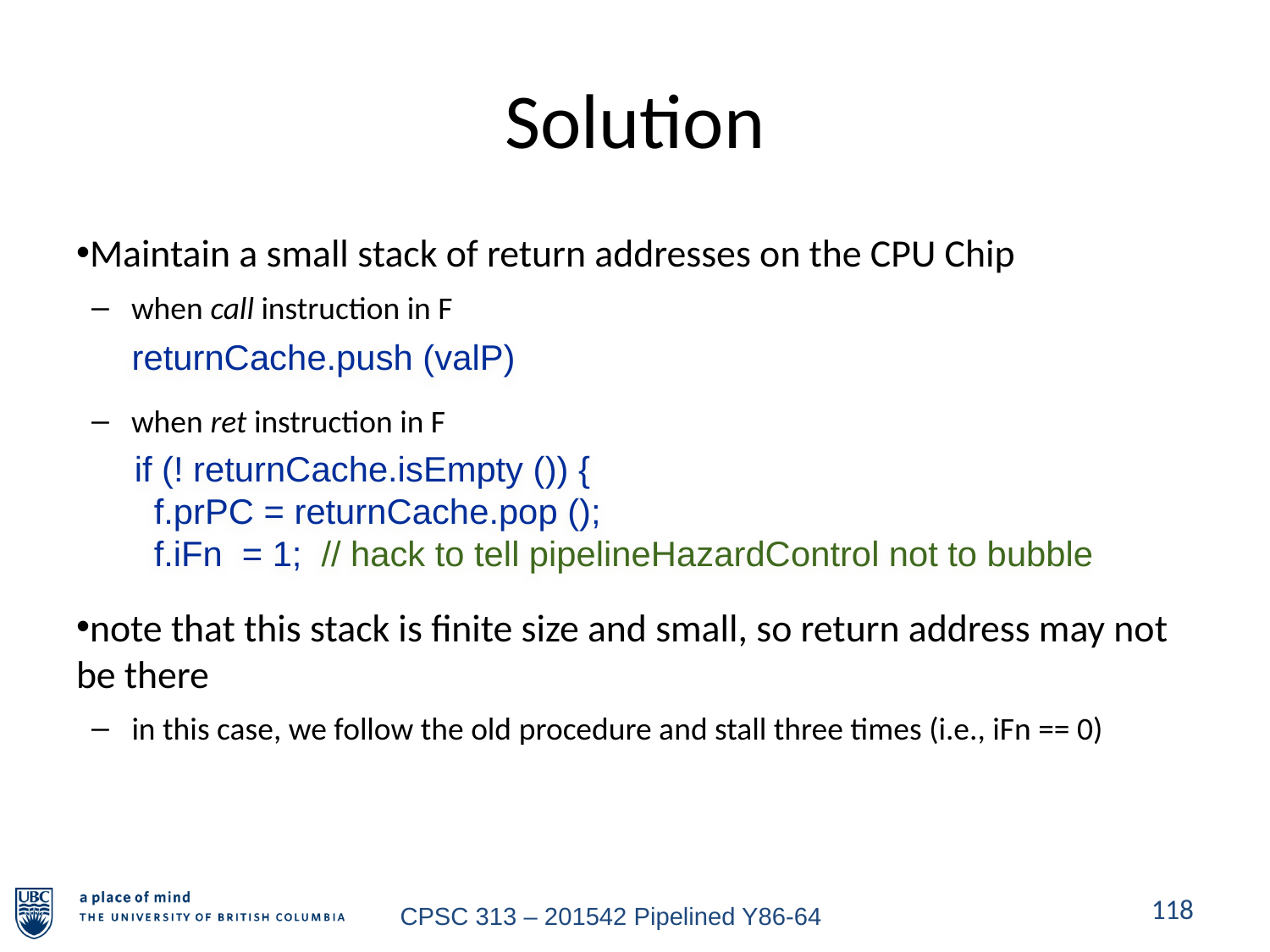

# Solution
Maintain a small stack of return addresses on the CPU Chip
when call instruction in F

when ret instruction in F

note that this stack is finite size and small, so return address may not be there
in this case, we follow the old procedure and stall three times (i.e., iFn == 0)
returnCache.push (valP)
if (! returnCache.isEmpty ()) {
  f.prPC = returnCache.pop ();
  f.iFn  = 1;  // hack to tell pipelineHazardControl not to bubble
118